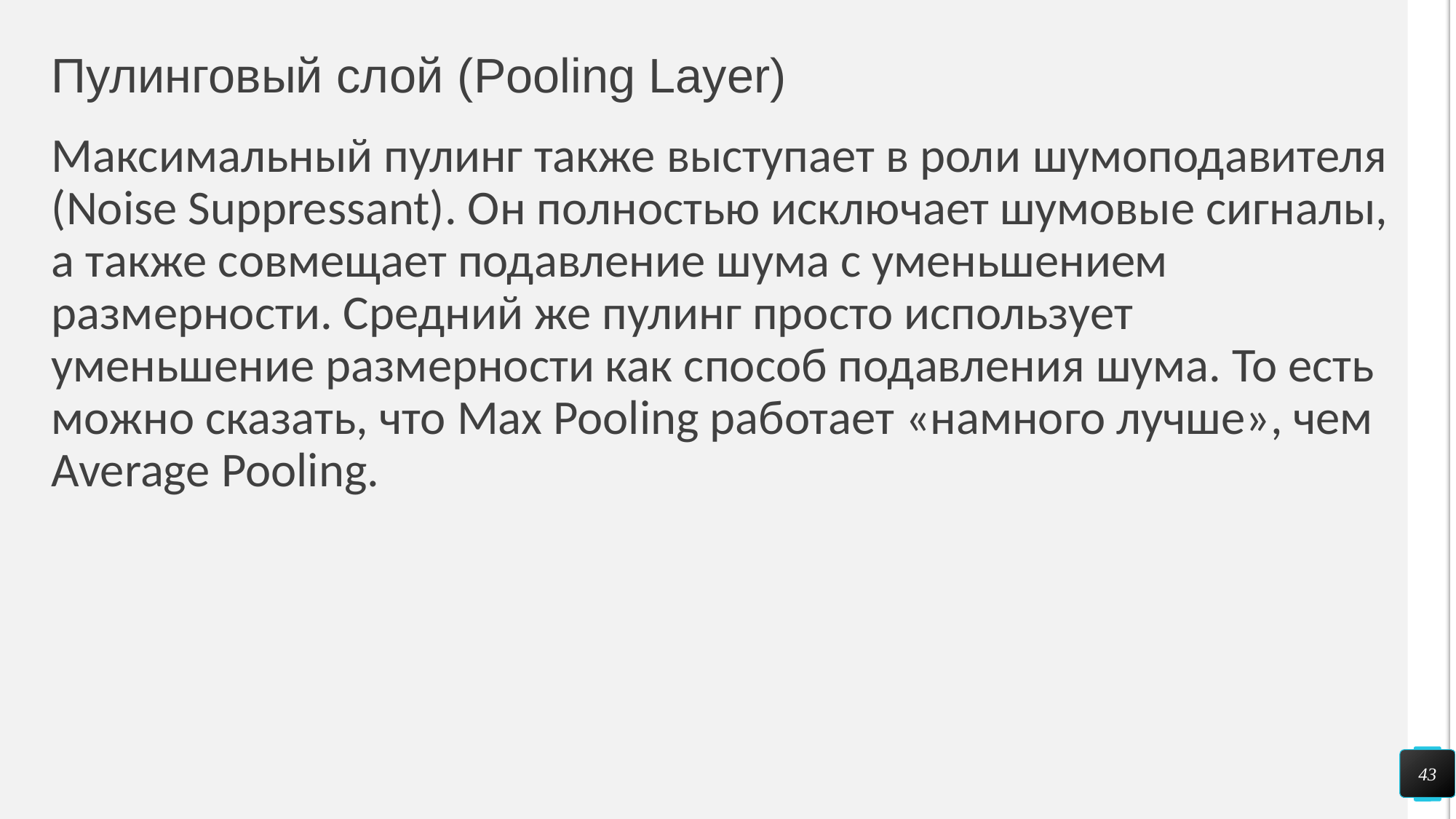

# Пулинговый слой (Pooling Layer)
Максимальный пулинг также выступает в роли шумоподавителя (Noise Suppressant). Он полностью исключает шумовые сигналы, а также совмещает подавление шума с уменьшением размерности. Средний же пулинг просто использует уменьшение размерности как способ подавления шума. То есть можно сказать, что Max Pooling работает «намного лучше», чем Average Pooling.

43